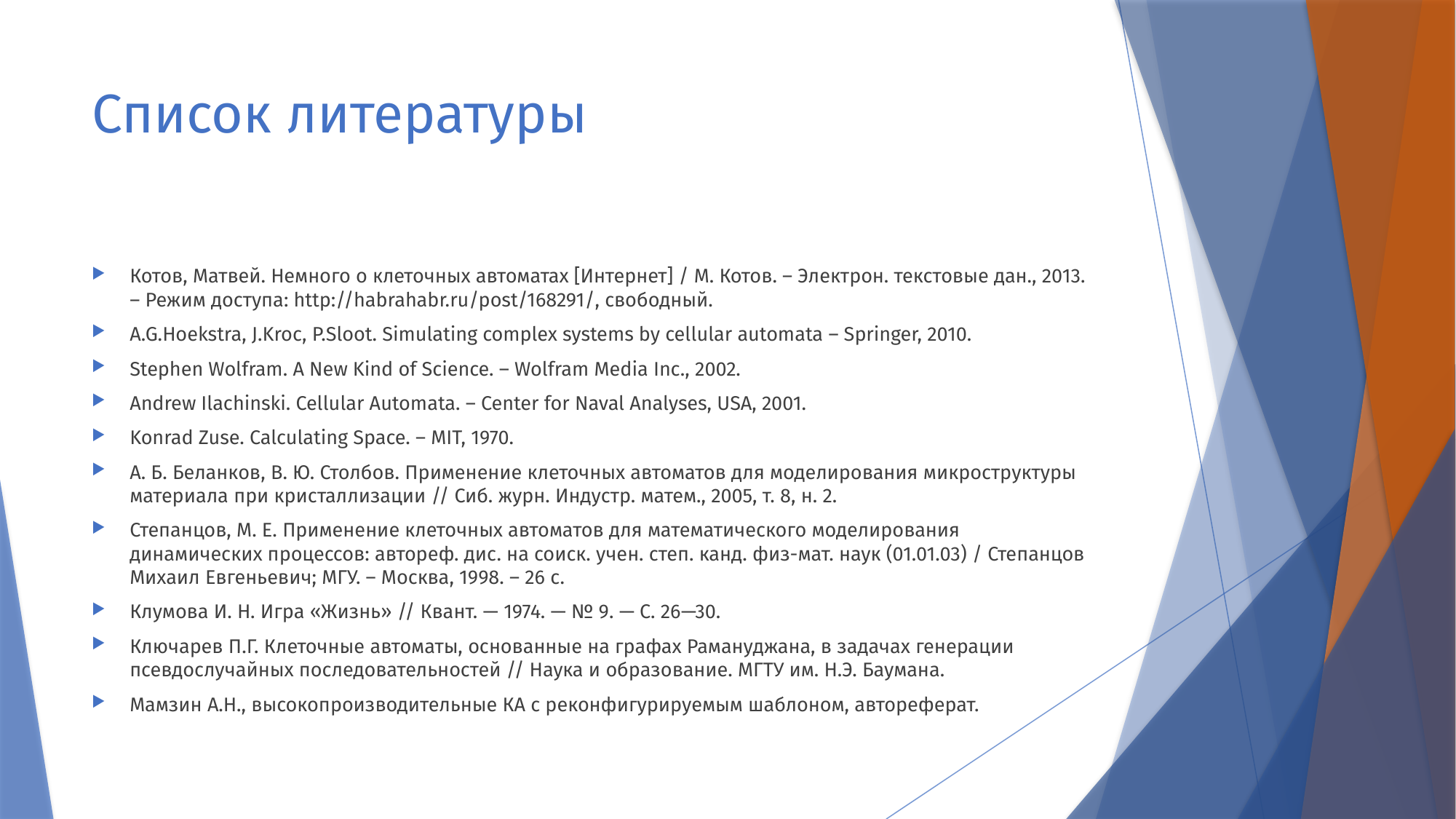

# Список литературы
Котов, Матвей. Немного о клеточных автоматах [Интернет] / М. Котов. – Электрон. текстовые дан., 2013. – Режим доступа: http://habrahabr.ru/post/168291/, свободный.
A.G.Hoekstra, J.Kroc, P.Sloot. Simulating complex systems by cellular automata – Springer, 2010.
Stephen Wolfram. A New Kind of Science. – Wolfram Media Inc., 2002.
Andrew Ilachinski. Cellular Automata. – Center for Naval Analyses, USA, 2001.
Konrad Zuse. Calculating Space. – MIT, 1970.
А. Б. Беланков, В. Ю. Столбов. Применение клеточных автоматов для моделирования микроструктуры материала при кристаллизации // Сиб. журн. Индустр. матем., 2005, т. 8, н. 2.
Степанцов, М. Е. Применение клеточных автоматов для математического моделирования динамических процессов: автореф. дис. на соиск. учен. степ. канд. физ-мат. наук (01.01.03) / Степанцов Михаил Евгеньевич; МГУ. – Москва, 1998. – 26 с.
Клумова И. Н. Игра «Жизнь» // Квант. — 1974. — № 9. — С. 26—30.
Ключарев П.Г. Клеточные автоматы, основанные на графах Рамануджана, в задачах генерации псевдослучайных последовательностей // Наука и образование. МГТУ им. Н.Э. Баумана.
Мамзин А.Н., высокопроизводительные КА с реконфигурируемым шаблоном, автореферат.